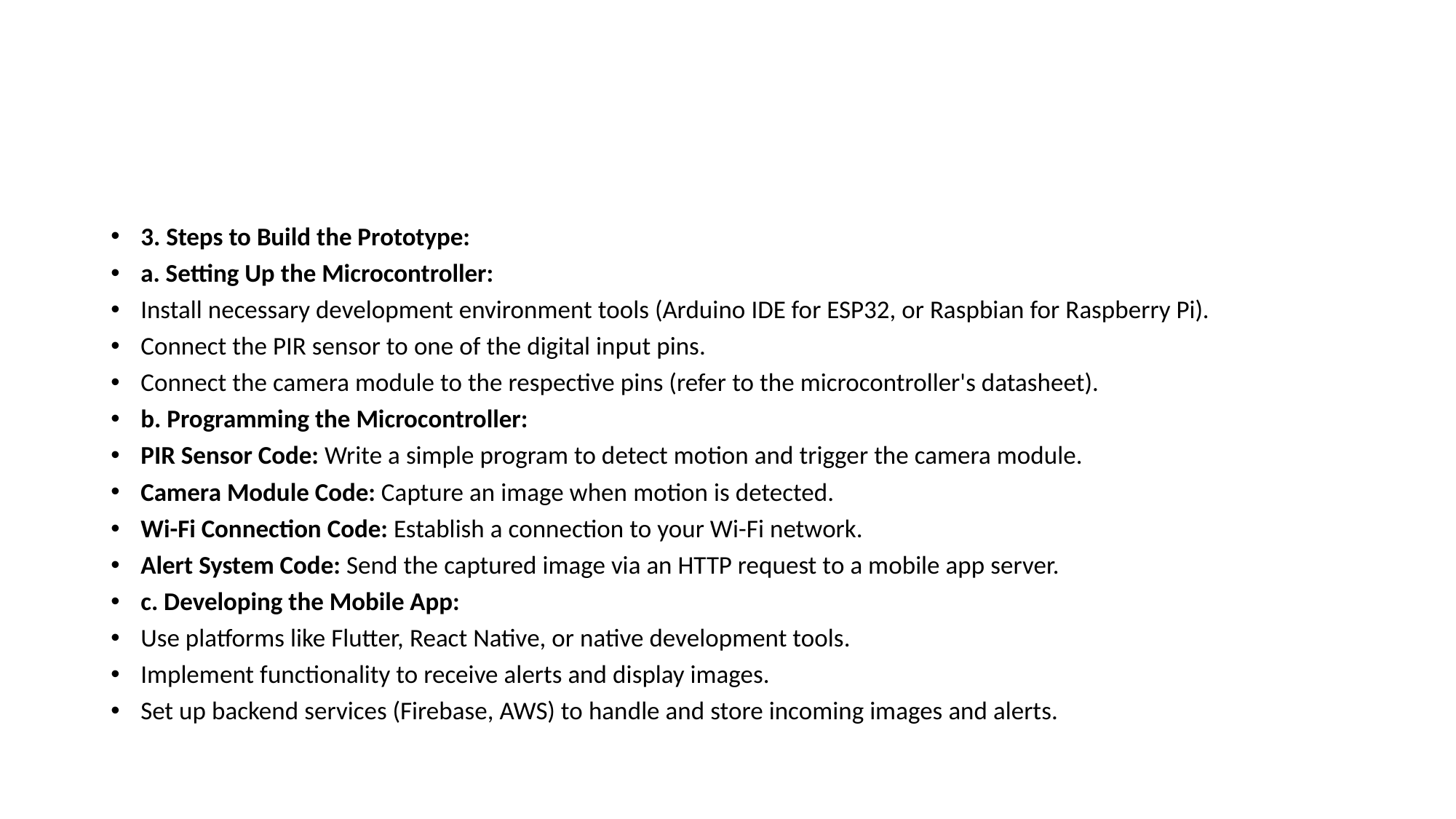

#
3. Steps to Build the Prototype:
a. Setting Up the Microcontroller:
Install necessary development environment tools (Arduino IDE for ESP32, or Raspbian for Raspberry Pi).
Connect the PIR sensor to one of the digital input pins.
Connect the camera module to the respective pins (refer to the microcontroller's datasheet).
b. Programming the Microcontroller:
PIR Sensor Code: Write a simple program to detect motion and trigger the camera module.
Camera Module Code: Capture an image when motion is detected.
Wi-Fi Connection Code: Establish a connection to your Wi-Fi network.
Alert System Code: Send the captured image via an HTTP request to a mobile app server.
c. Developing the Mobile App:
Use platforms like Flutter, React Native, or native development tools.
Implement functionality to receive alerts and display images.
Set up backend services (Firebase, AWS) to handle and store incoming images and alerts.